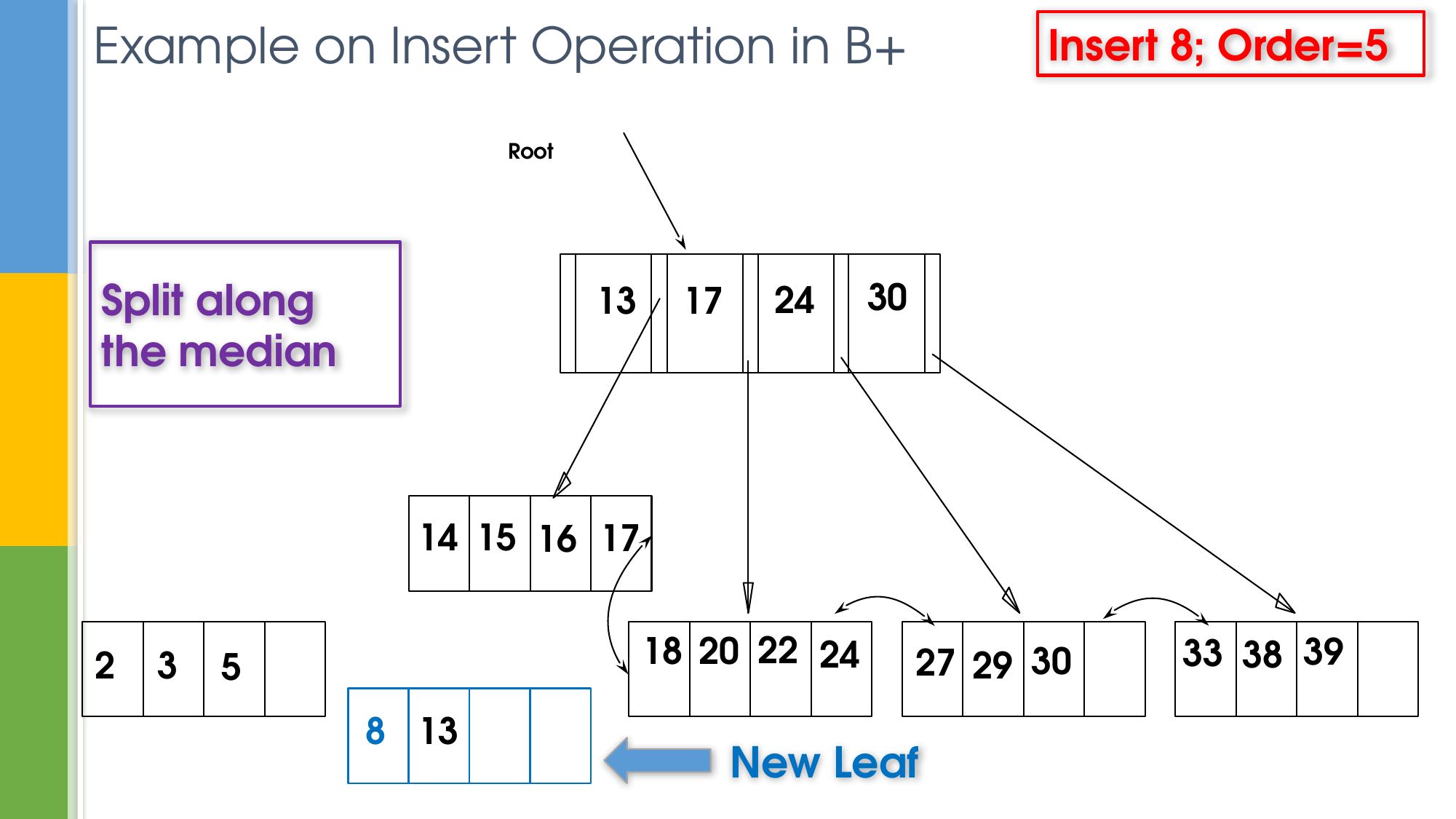

# Example on Insert Operation in B+
Insert 8; Order=5
Root

30
24
13
17

14
16

22
18
20
39
33
24
38
30
27
2
3
29
5
13
Split along the median
15
17

8
New Leaf